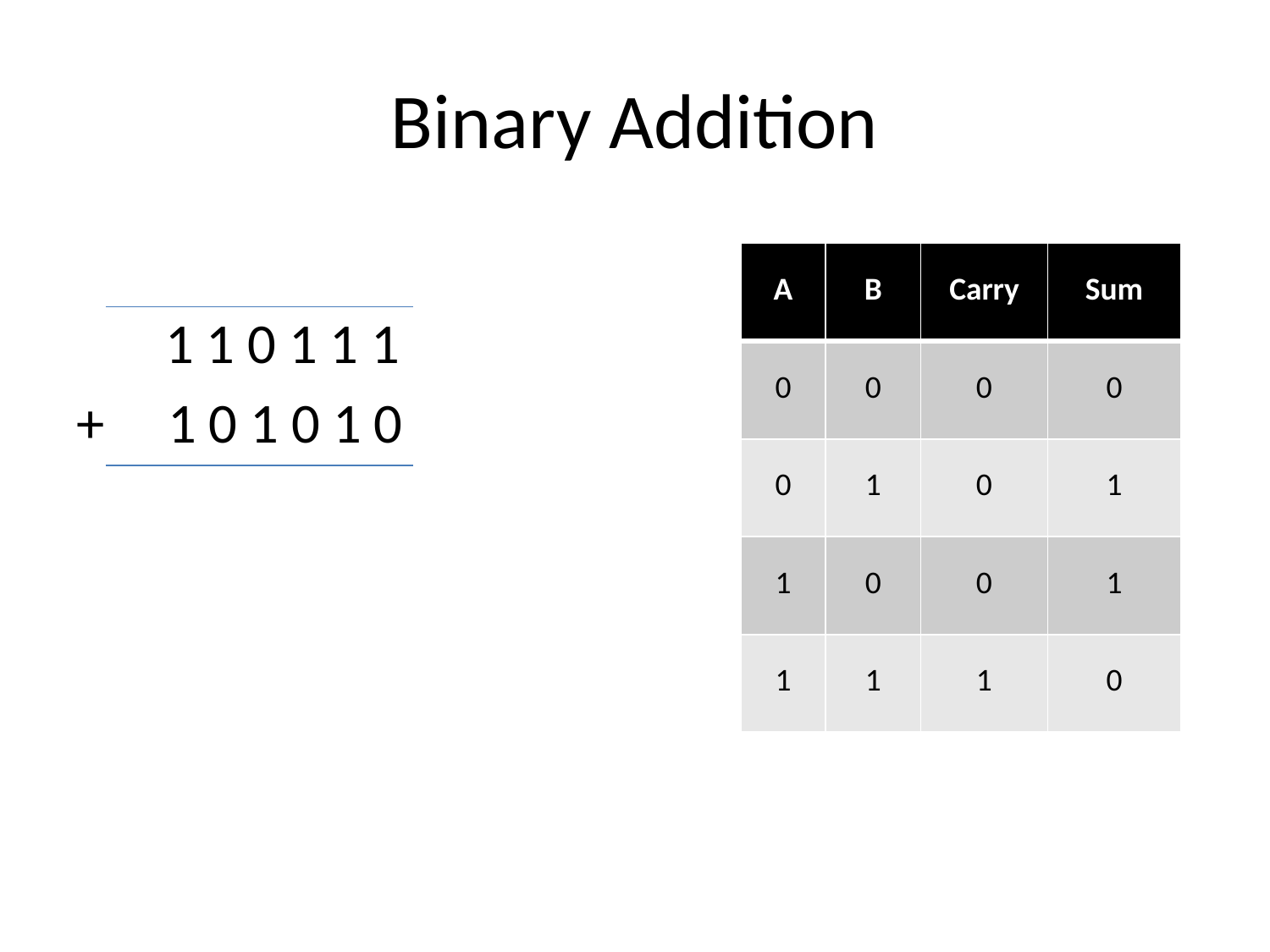

# Binary Addition

       1 1 0 1 1 1
+     1 0 1 0 1 0

| A | B | Carry | Sum |
| --- | --- | --- | --- |
| 0 | 0 | 0 | 0 |
| 0 | 1 | 0 | 1 |
| 1 | 0 | 0 | 1 |
| 1 | 1 | 1 | 0 |